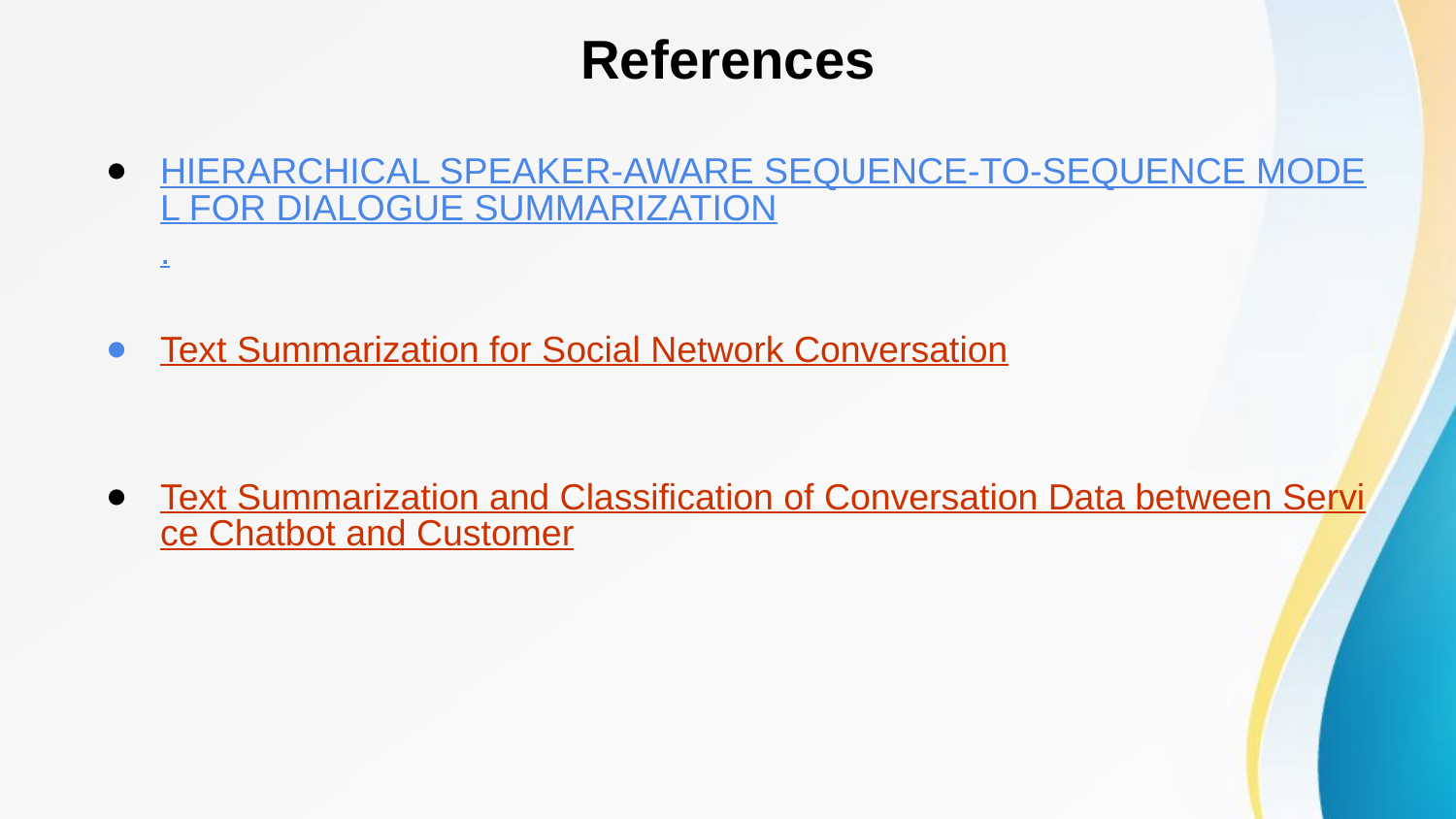

# References
HIERARCHICAL SPEAKER-AWARE SEQUENCE-TO-SEQUENCE MODEL FOR DIALOGUE SUMMARIZATION.

Text Summarization for Social Network Conversation

Text Summarization and Classification of Conversation Data between Service Chatbot and Customer